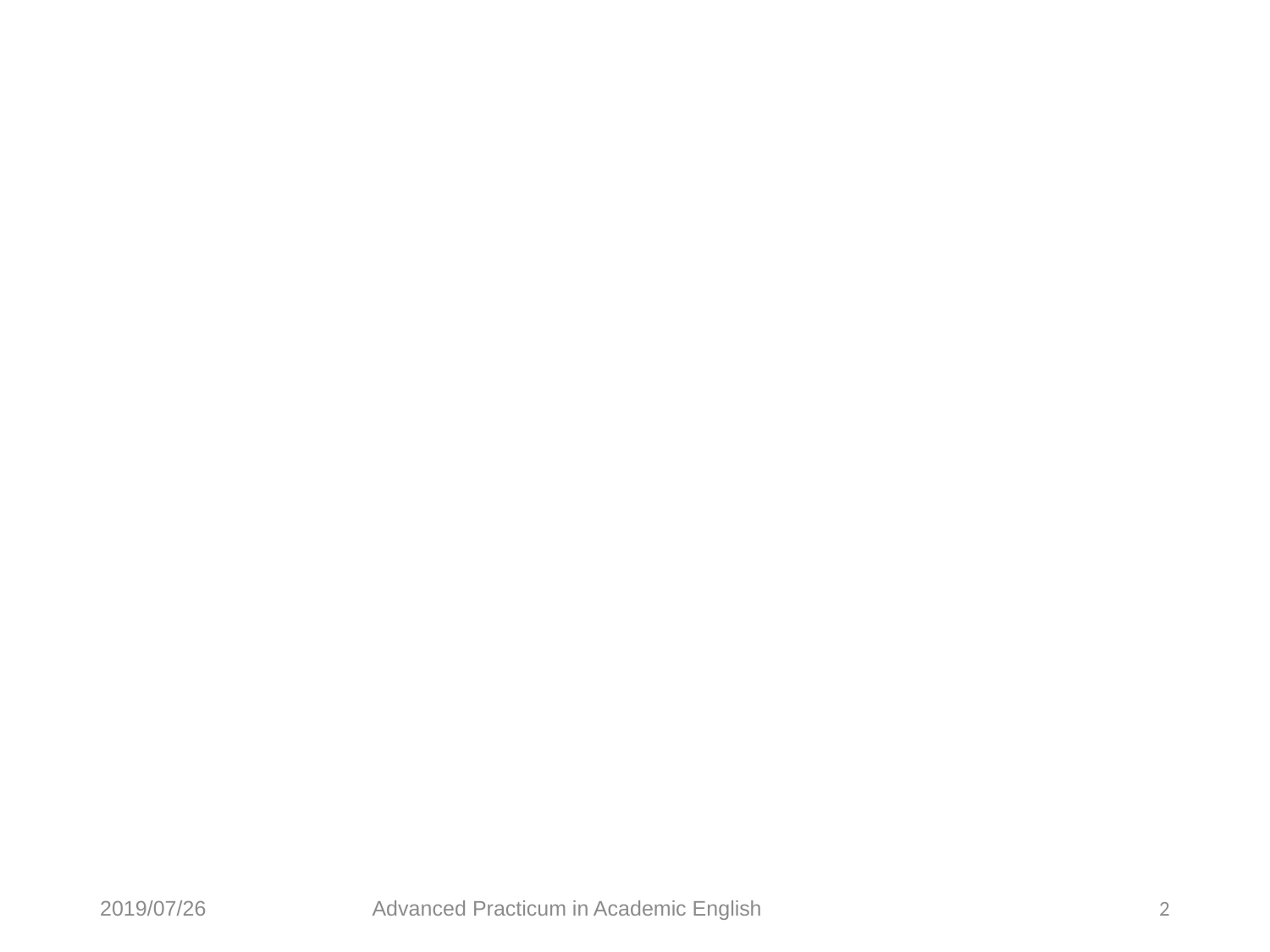

#

2019/07/26
Advanced Practicum in Academic English
2